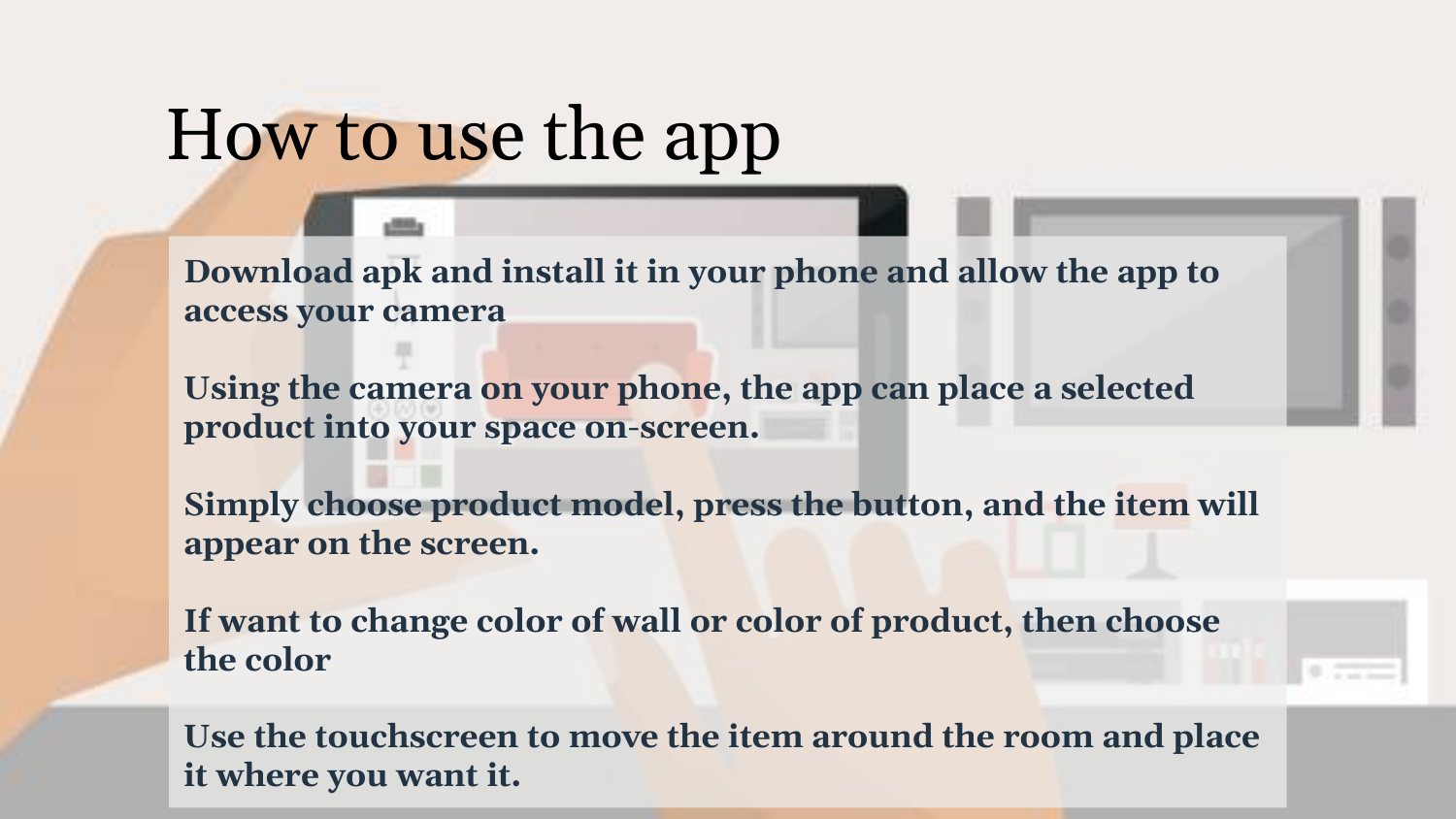

How to use the app

Download apk and install it in your phone and allow the app to access your camera

Using the camera on your phone, the app can place a selected product into your space on-screen.

Simply choose product model, press the button, and the item will appear on the screen.

If want to change color of wall or color of product, then choose the color

Use the touchscreen to move the item around the room and place it where you want it.